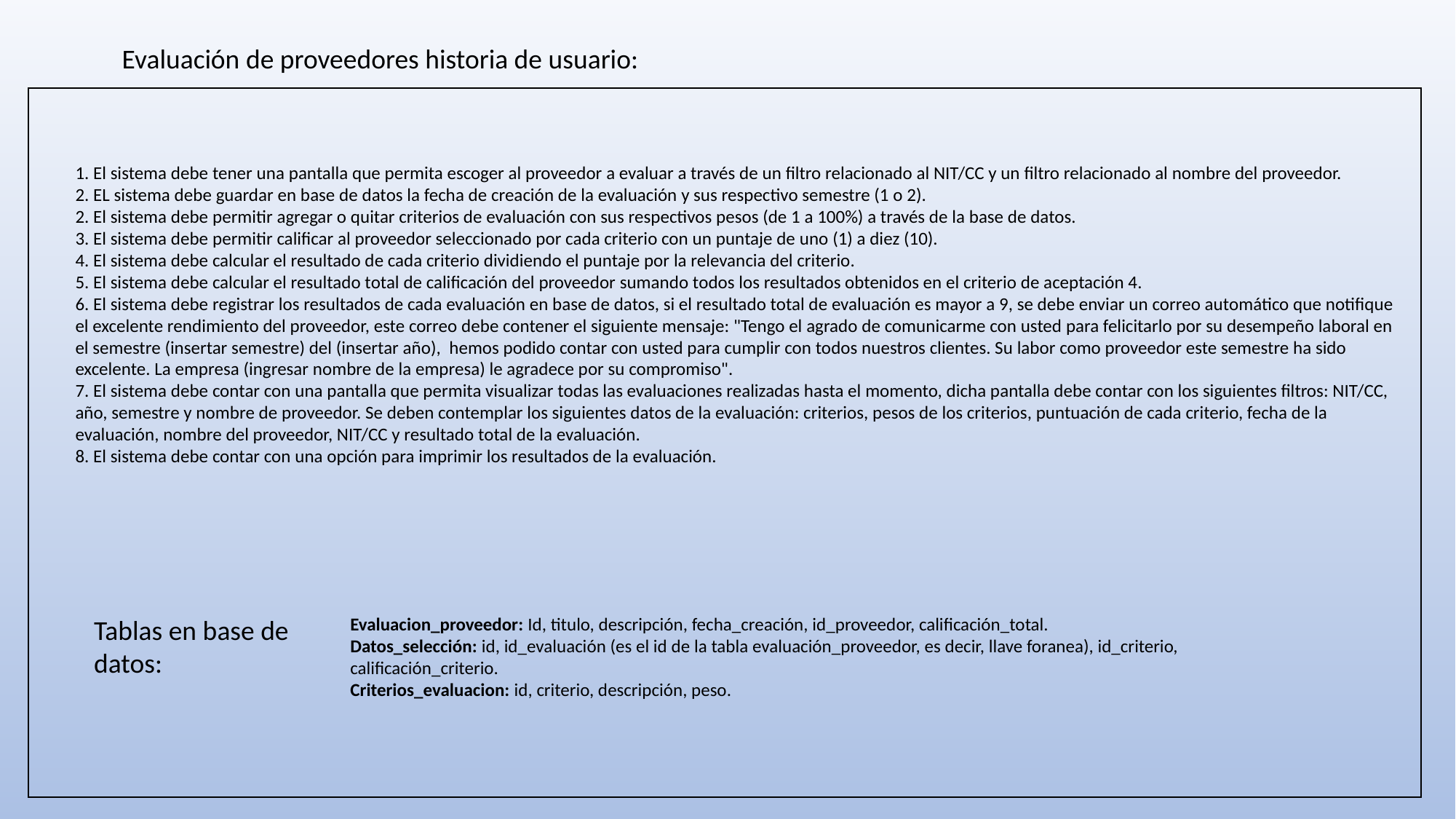

Evaluación de proveedores historia de usuario:

1. El sistema debe tener una pantalla que permita escoger al proveedor a evaluar a través de un filtro relacionado al NIT/CC y un filtro relacionado al nombre del proveedor.
2. EL sistema debe guardar en base de datos la fecha de creación de la evaluación y sus respectivo semestre (1 o 2).
2. El sistema debe permitir agregar o quitar criterios de evaluación con sus respectivos pesos (de 1 a 100%) a través de la base de datos.
3. El sistema debe permitir calificar al proveedor seleccionado por cada criterio con un puntaje de uno (1) a diez (10).
4. El sistema debe calcular el resultado de cada criterio dividiendo el puntaje por la relevancia del criterio.
5. El sistema debe calcular el resultado total de calificación del proveedor sumando todos los resultados obtenidos en el criterio de aceptación 4.
6. El sistema debe registrar los resultados de cada evaluación en base de datos, si el resultado total de evaluación es mayor a 9, se debe enviar un correo automático que notifique el excelente rendimiento del proveedor, este correo debe contener el siguiente mensaje: "Tengo el agrado de comunicarme con usted para felicitarlo por su desempeño laboral en el semestre (insertar semestre) del (insertar año),  hemos podido contar con usted para cumplir con todos nuestros clientes. Su labor como proveedor este semestre ha sido excelente. La empresa (ingresar nombre de la empresa) le agradece por su compromiso".
7. El sistema debe contar con una pantalla que permita visualizar todas las evaluaciones realizadas hasta el momento, dicha pantalla debe contar con los siguientes filtros: NIT/CC, año, semestre y nombre de proveedor. Se deben contemplar los siguientes datos de la evaluación: criterios, pesos de los criterios, puntuación de cada criterio, fecha de la evaluación, nombre del proveedor, NIT/CC y resultado total de la evaluación.
8. El sistema debe contar con una opción para imprimir los resultados de la evaluación.
Tablas en base de datos:
Evaluacion_proveedor: Id, titulo, descripción, fecha_creación, id_proveedor, calificación_total.
Datos_selección: id, id_evaluación (es el id de la tabla evaluación_proveedor, es decir, llave foranea), id_criterio, calificación_criterio.
Criterios_evaluacion: id, criterio, descripción, peso.